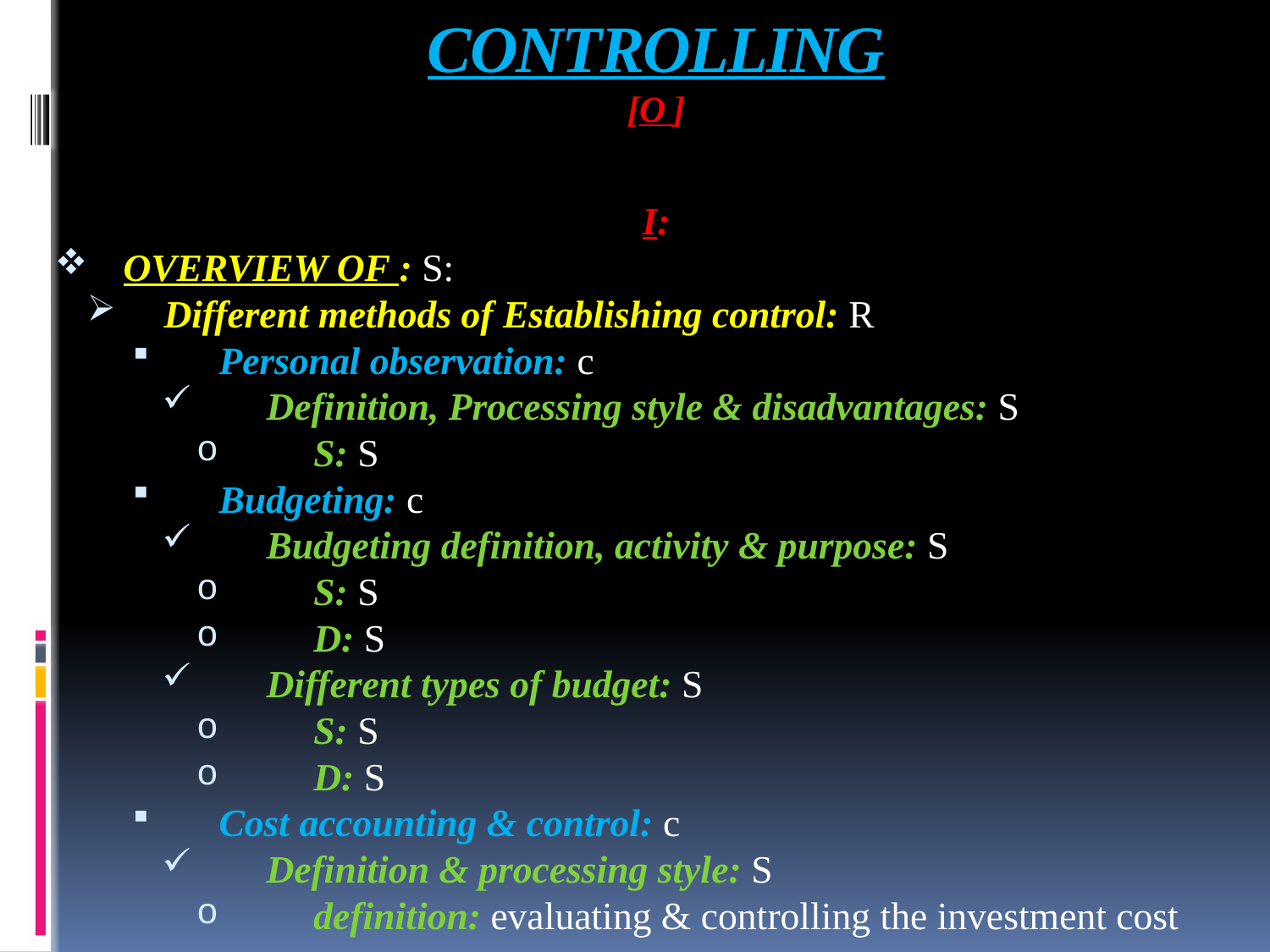

# CONTROLLING [O ]
I:
OVERVIEW OF : S:
Different methods of Establishing control: R
Personal observation: c
Definition, Processing style & disadvantages: S
S: S
Budgeting: c
Budgeting definition, activity & purpose: S
S: S
D: S
Different types of budget: S
S: S
D: S
Cost accounting & control: c
Definition & processing style: S
definition: evaluating & controlling the investment cost